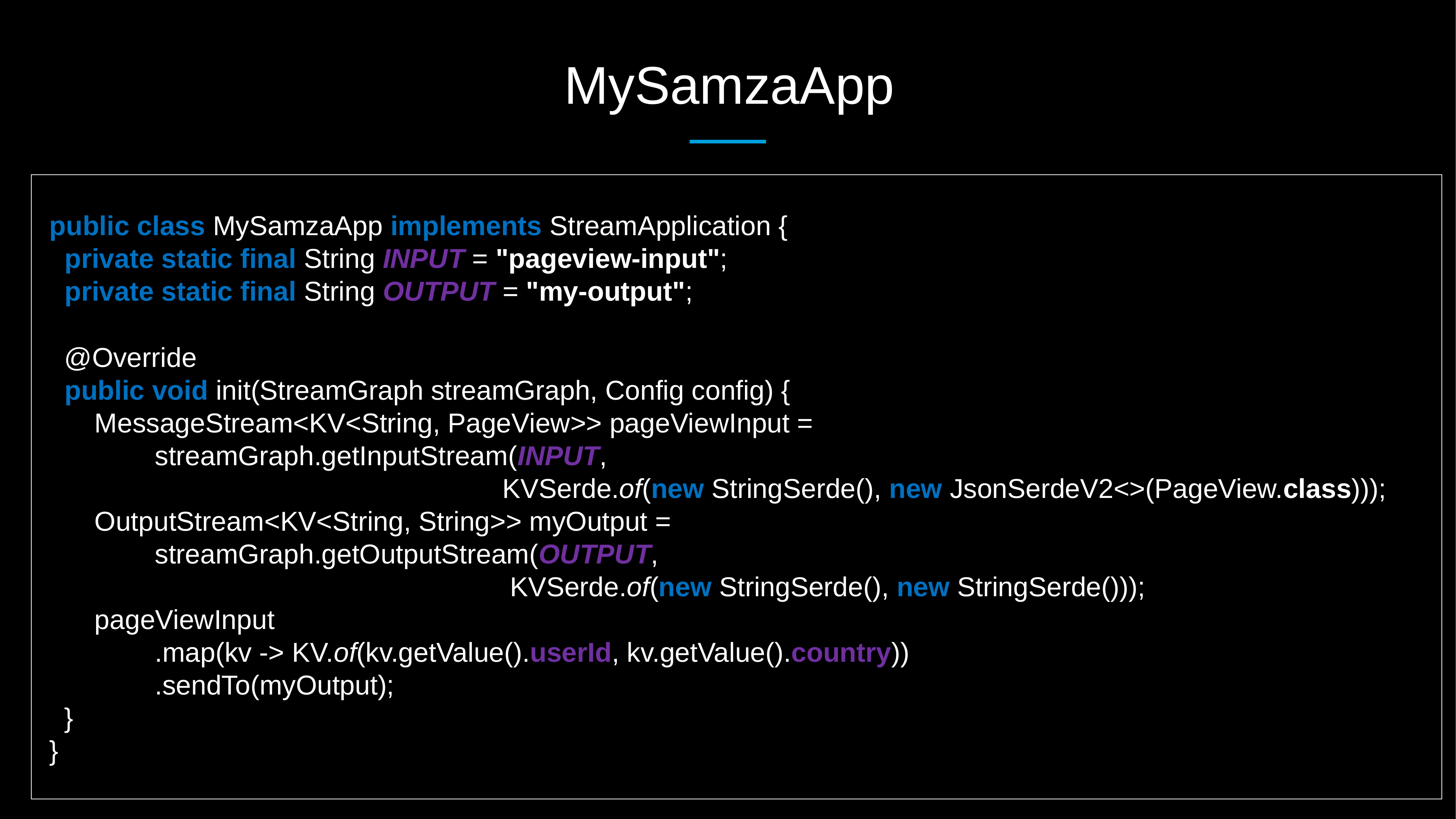

# MySamzaApp
  public class MySamzaApp implements StreamApplication {
    private static final String INPUT = "pageview-input";
    private static final String OUTPUT = "my-output";
    @Override
    public void init(StreamGraph streamGraph, Config config) {
        MessageStream<KV<String, PageView>> pageViewInput =
                streamGraph.getInputStream(INPUT,
                                                              KVSerde.of(new StringSerde(), new JsonSerdeV2<>(PageView.class)));
        OutputStream<KV<String, String>> myOutput =
                streamGraph.getOutputStream(OUTPUT,
                                                               KVSerde.of(new StringSerde(), new StringSerde()));
        pageViewInput
                .map(kv -> KV.of(kv.getValue().userId, kv.getValue().country))
                .sendTo(myOutput);
    }
  }